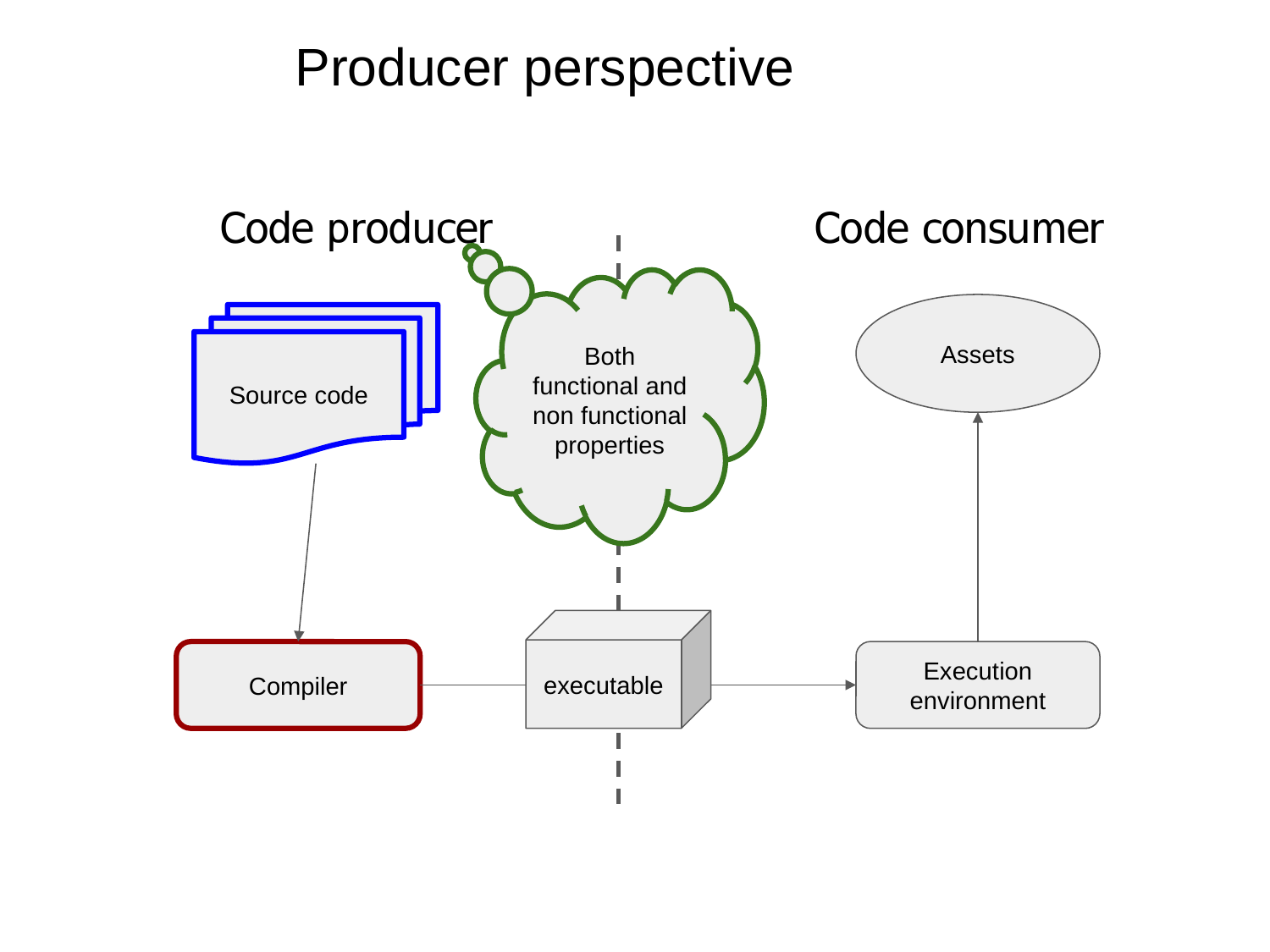

# Producer perspective
Code producer
Code consumer
Both functional and non functional properties
Assets
Source code
executable
Compiler
Execution environment